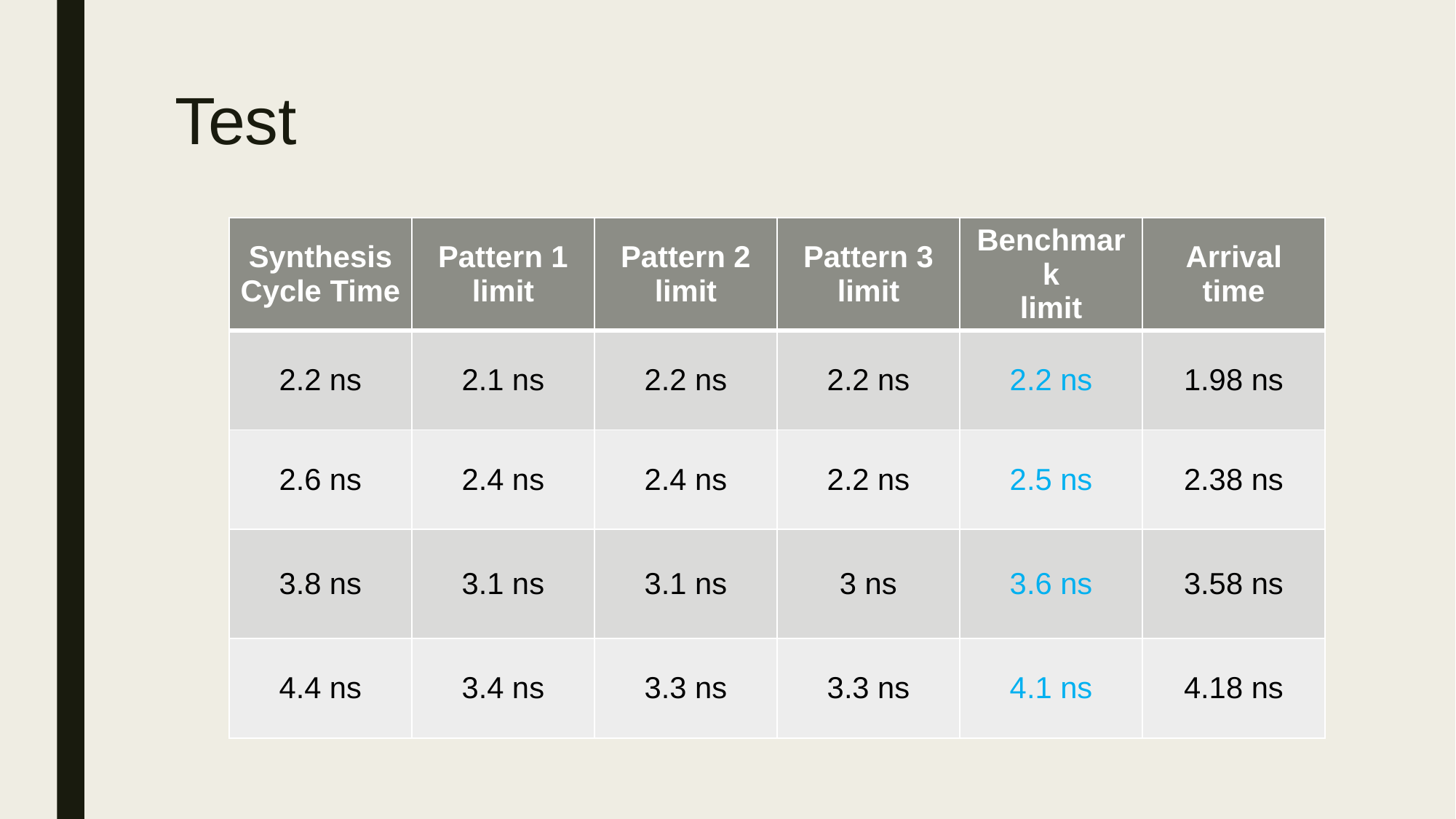

# Test
| Synthesis Cycle Time | Pattern 1 limit | Pattern 2 limit | Pattern 3 limit | Benchmark limit | Arrival time |
| --- | --- | --- | --- | --- | --- |
| 2.2 ns | 2.1 ns | 2.2 ns | 2.2 ns | 2.2 ns | 1.98 ns |
| 2.6 ns | 2.4 ns | 2.4 ns | 2.2 ns | 2.5 ns | 2.38 ns |
| 3.8 ns | 3.1 ns | 3.1 ns | 3 ns | 3.6 ns | 3.58 ns |
| 4.4 ns | 3.4 ns | 3.3 ns | 3.3 ns | 4.1 ns | 4.18 ns |